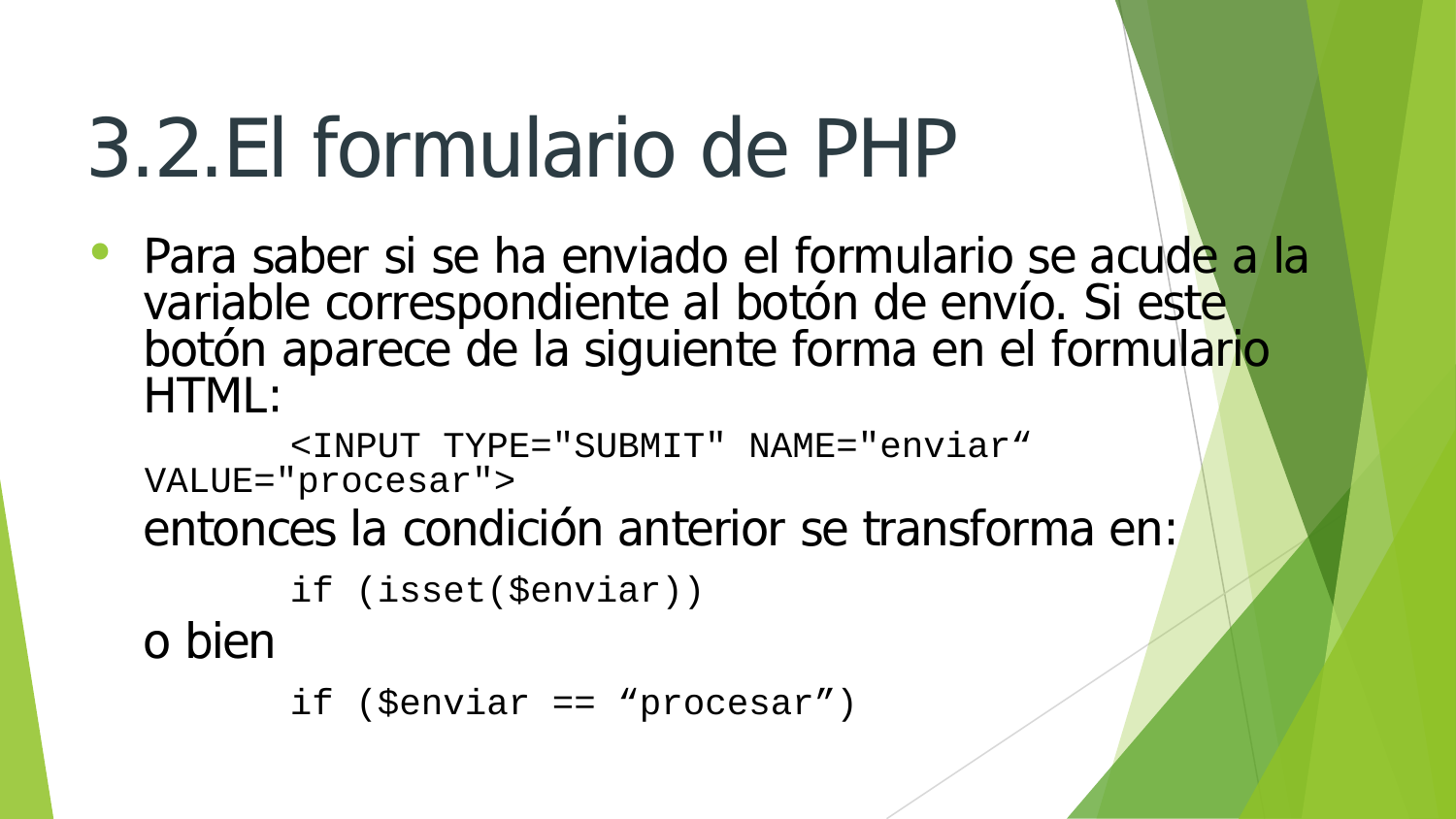

3.2.El formulario de PHP
Para saber si se ha enviado el formulario se acude a la variable correspondiente al botón de envío. Si este botón aparece de la siguiente forma en el formulario HTML:
		<INPUT TYPE="SUBMIT" NAME="enviar“ VALUE="procesar">
	entonces la condición anterior se transforma en:
		if (isset($enviar))
	o bien
		if ($enviar == “procesar”)